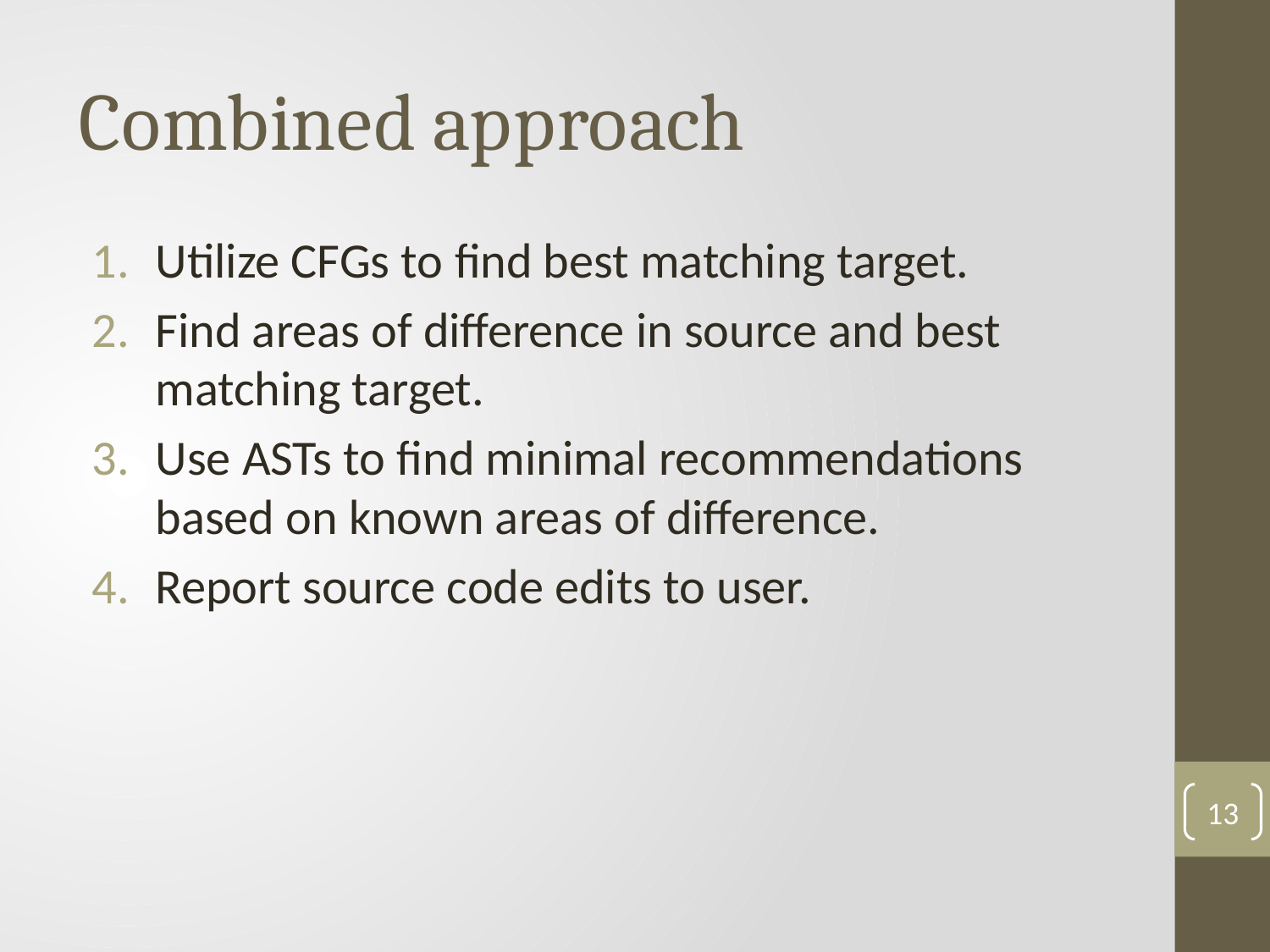

# Combined approach
Utilize CFGs to find best matching target.
Find areas of difference in source and best matching target.
Use ASTs to find minimal recommendations based on known areas of difference.
Report source code edits to user.

13